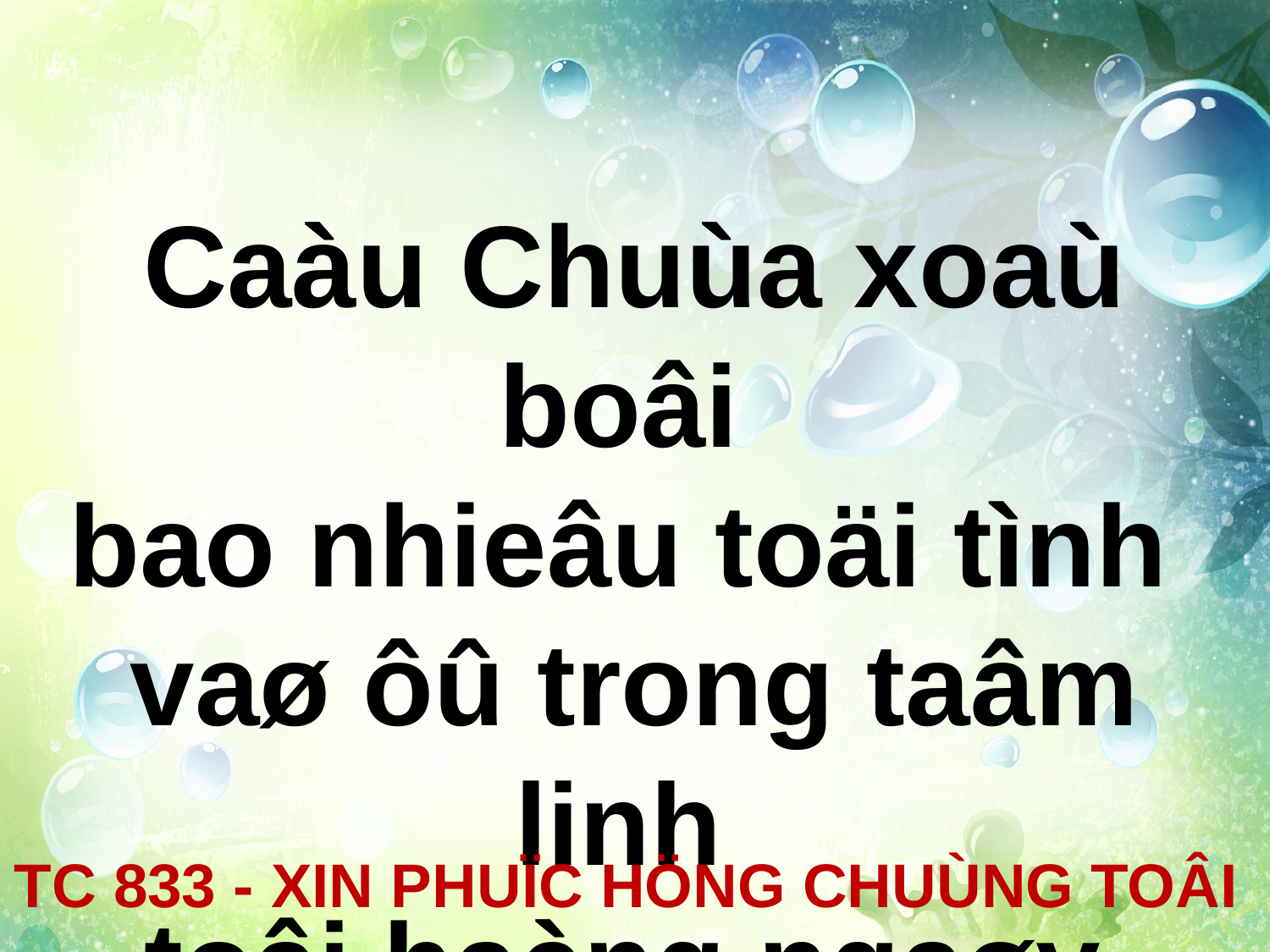

Caàu Chuùa xoaù boâi
bao nhieâu toäi tình
vaø ôû trong taâm linh
toâi haèng ngaøy.
TC 833 - XIN PHUÏC HÖNG CHUÙNG TOÂI